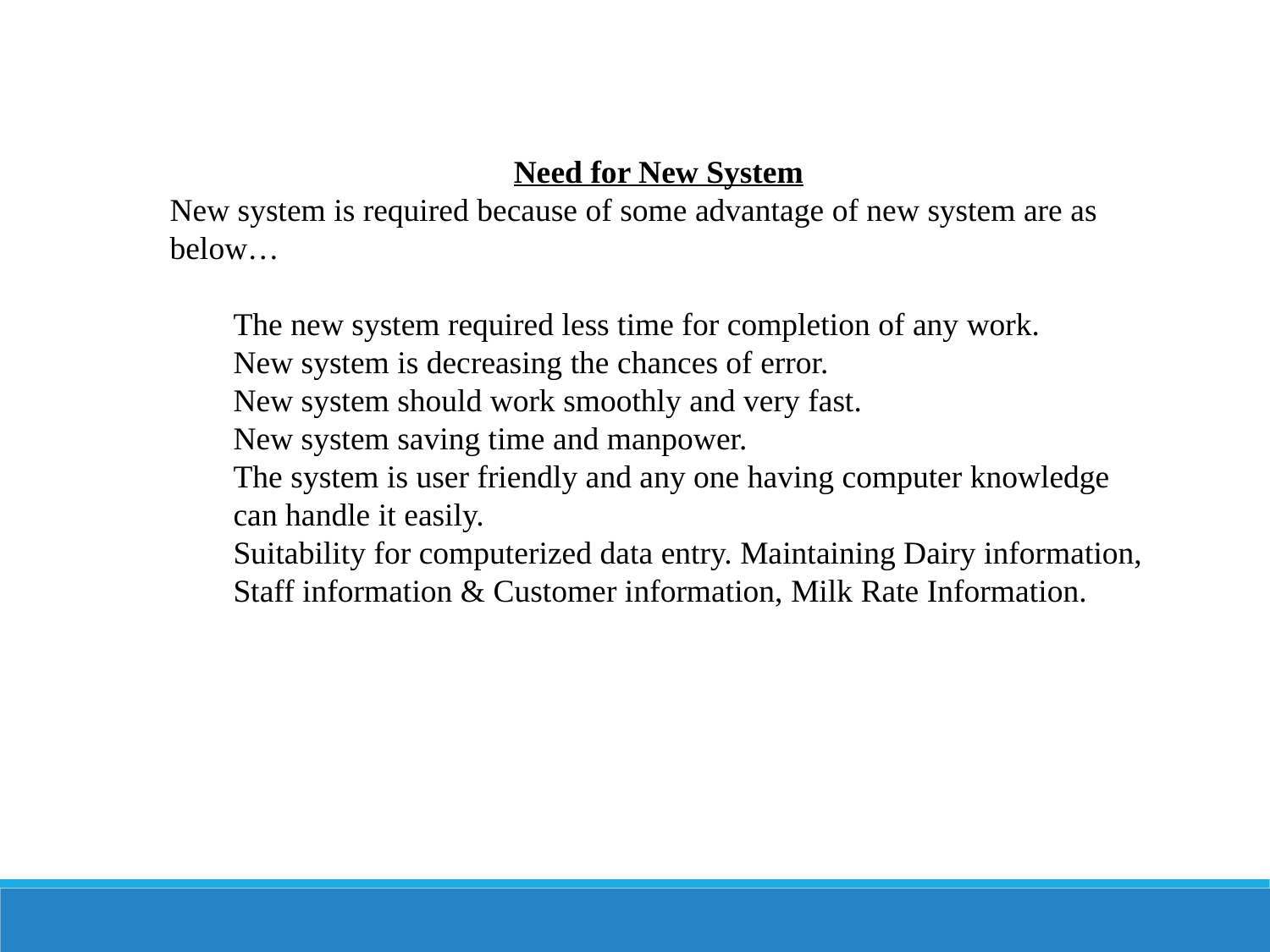

Need for New System
New system is required because of some advantage of new system are as below…

The new system required less time for completion of any work.
New system is decreasing the chances of error.
New system should work smoothly and very fast.
New system saving time and manpower.
The system is user friendly and any one having computer knowledge can handle it easily.
Suitability for computerized data entry. Maintaining Dairy information, Staff information & Customer information, Milk Rate Information.